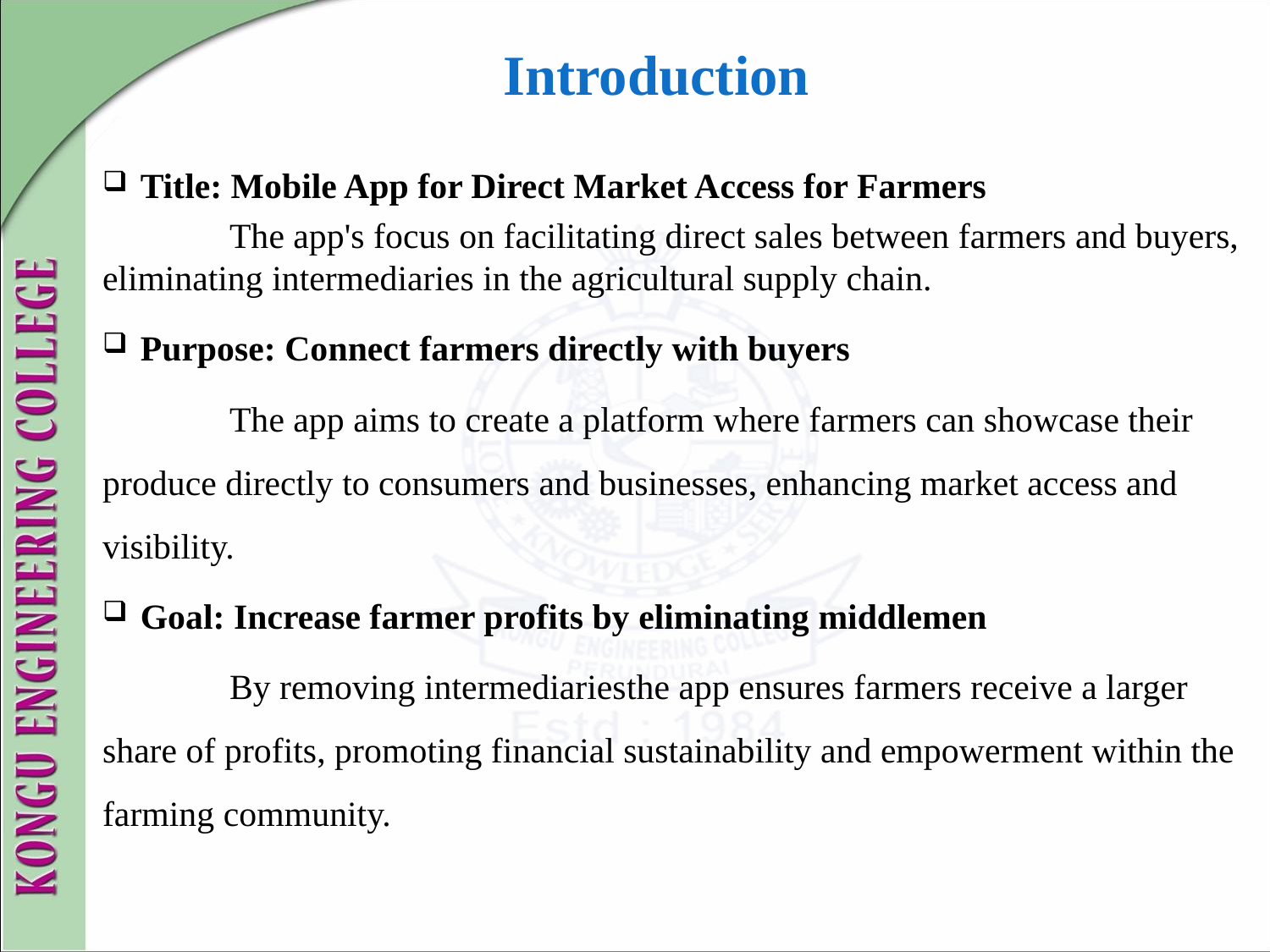

# Introduction
Title: Mobile App for Direct Market Access for Farmers
	The app's focus on facilitating direct sales between farmers and buyers, eliminating intermediaries in the agricultural supply chain.
Purpose: Connect farmers directly with buyers
	The app aims to create a platform where farmers can showcase their produce directly to consumers and businesses, enhancing market access and visibility.
Goal: Increase farmer profits by eliminating middlemen
	By removing intermediariesthe app ensures farmers receive a larger share of profits, promoting financial sustainability and empowerment within the farming community.